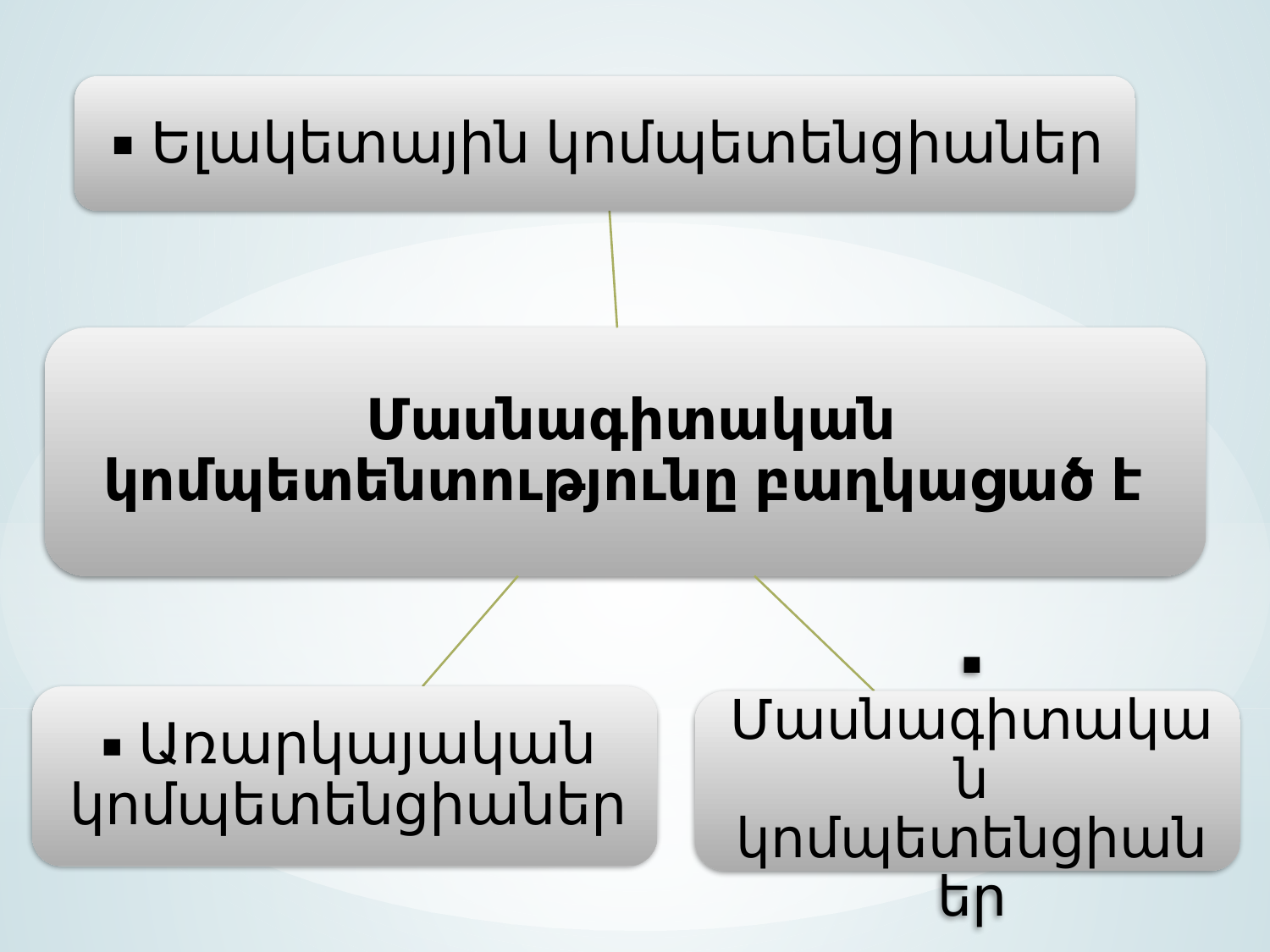

Մասնագիտական կոմպետենտությունը բաղկացած է
▪ Ելակետային կոմպետենցիաներ
▪ Մասնագիտական կոմպետենցիաներ
▪ Առարկայական կոմպետենցիաներ